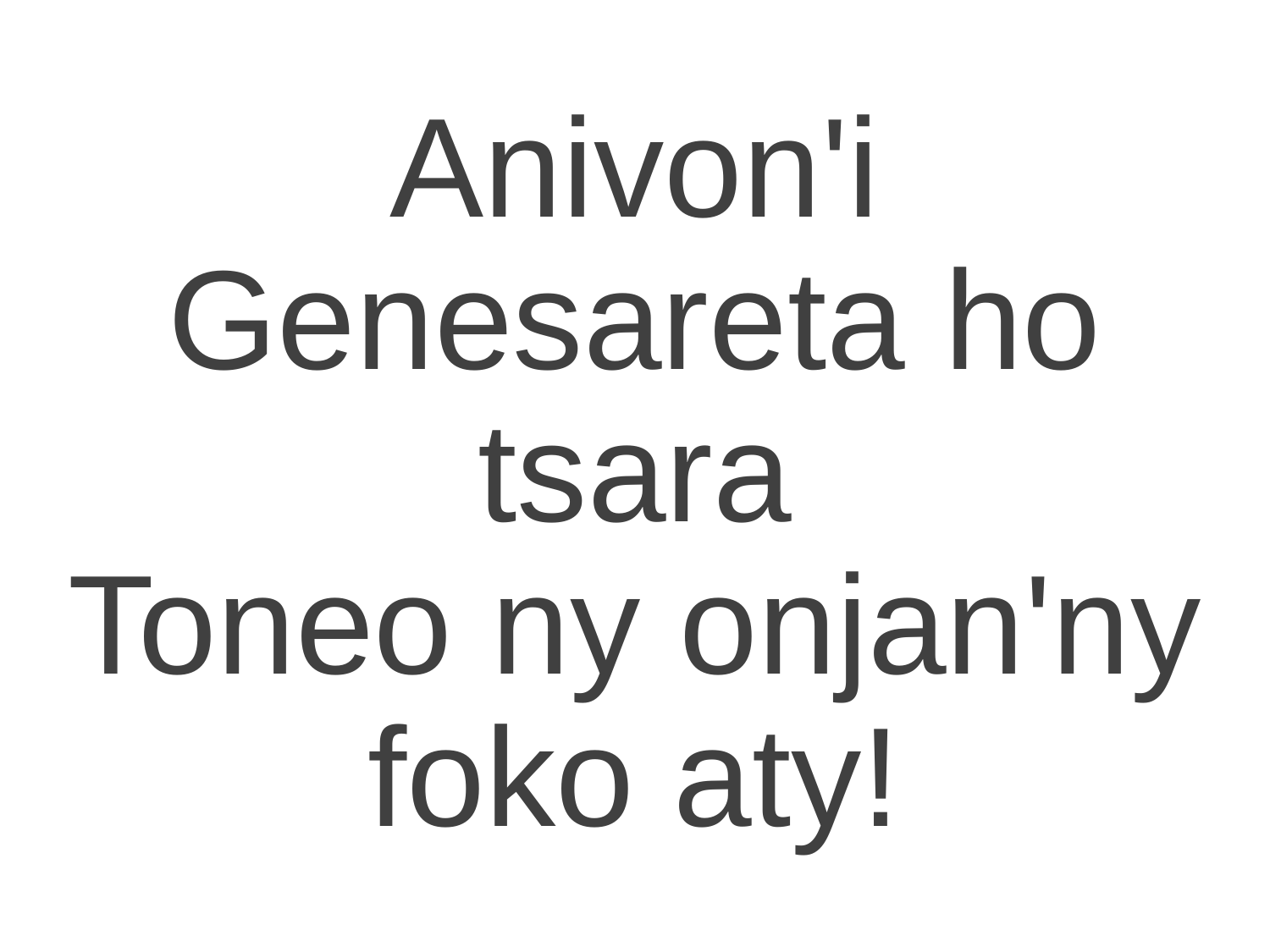

Anivon'i Genesareta ho tsara
Toneo ny onjan'ny foko aty!